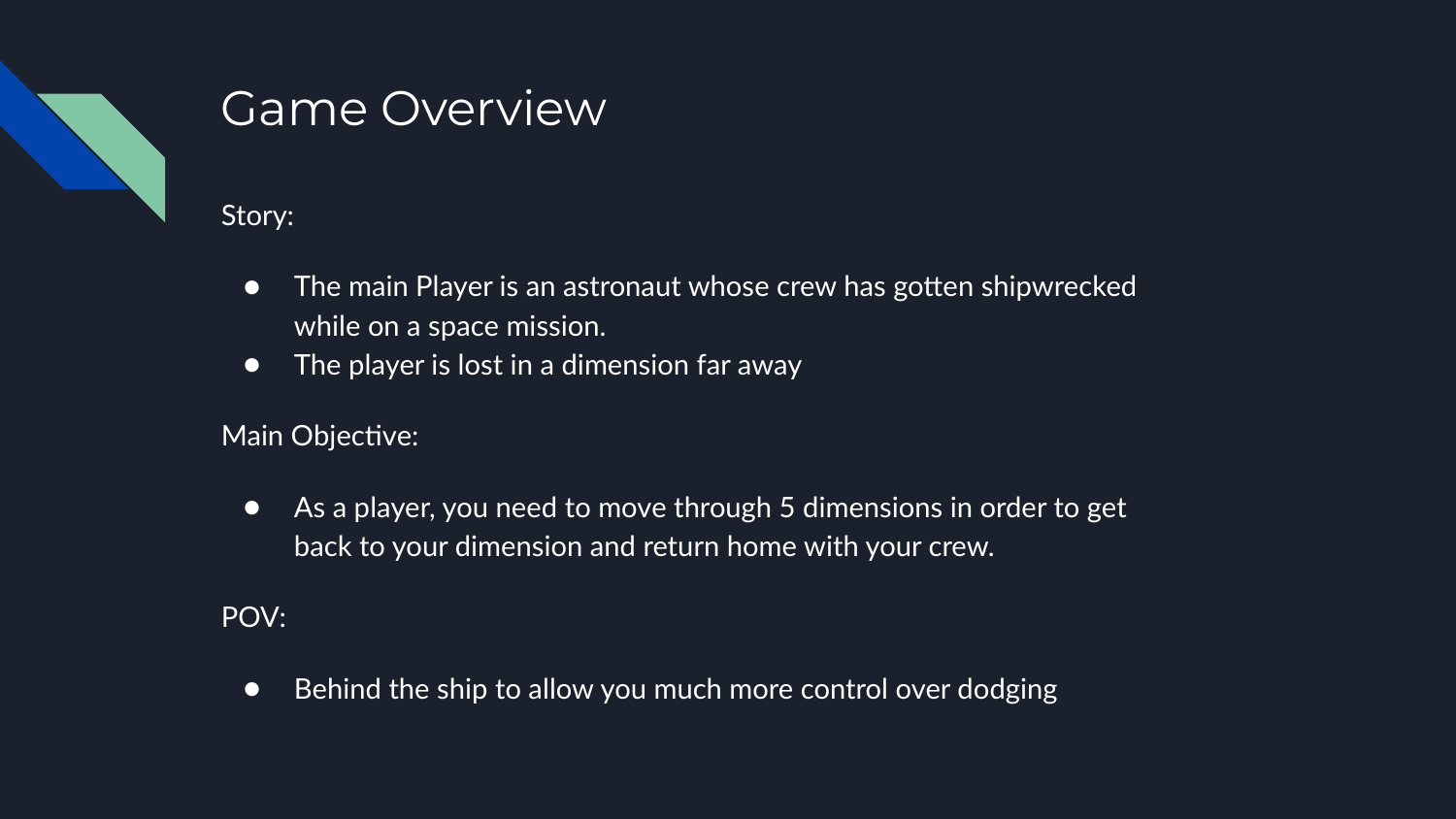

# Game Overview
Story:
The main Player is an astronaut whose crew has gotten shipwrecked while on a space mission.
The player is lost in a dimension far away
Main Objective:
As a player, you need to move through 5 dimensions in order to get back to your dimension and return home with your crew.
POV:
Behind the ship to allow you much more control over dodging